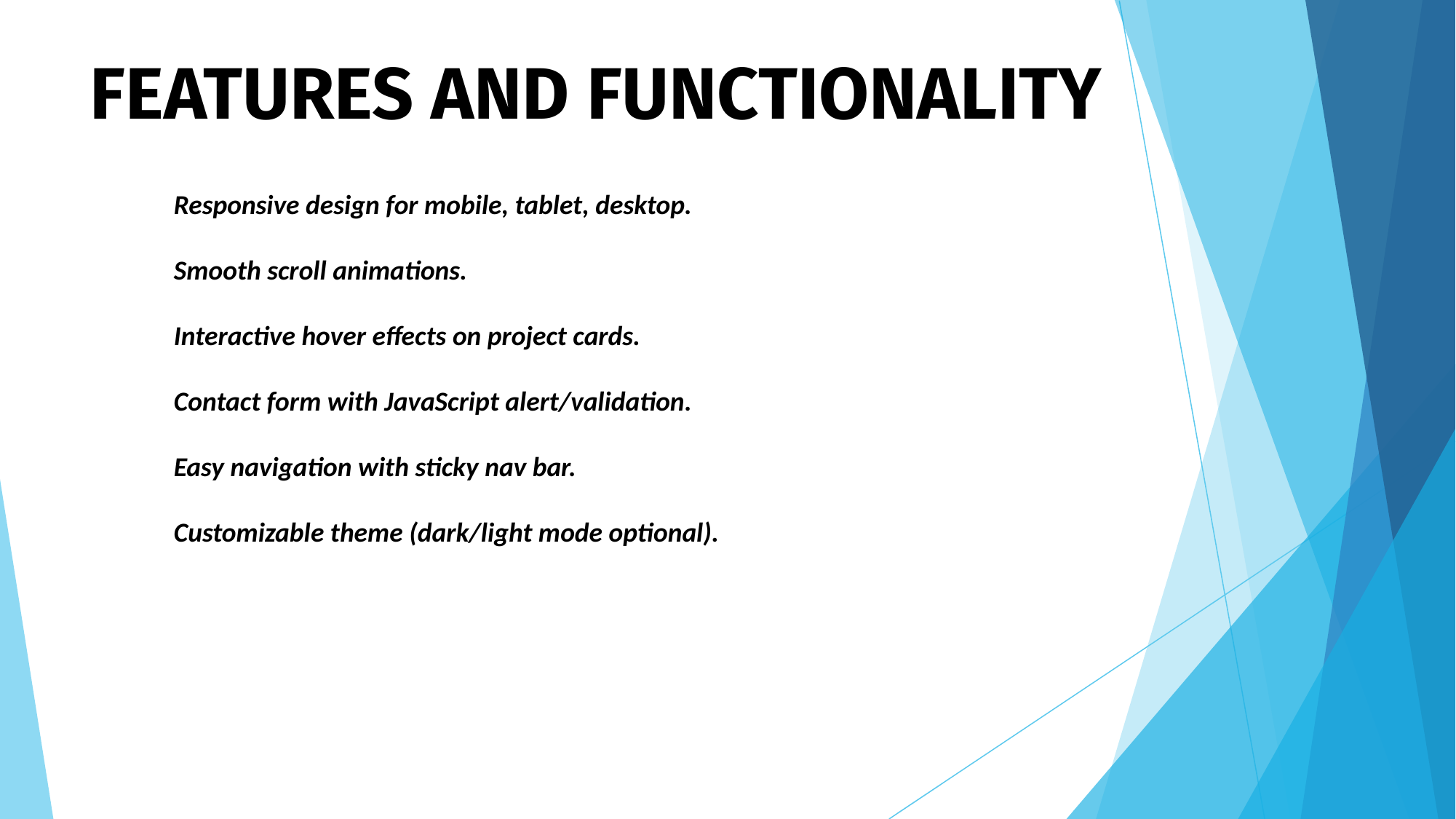

# FEATURES AND FUNCTIONALITY
Responsive design for mobile, tablet, desktop.

Smooth scroll animations.

Interactive hover effects on project cards.

Contact form with JavaScript alert/validation.

Easy navigation with sticky nav bar.

Customizable theme (dark/light mode optional).